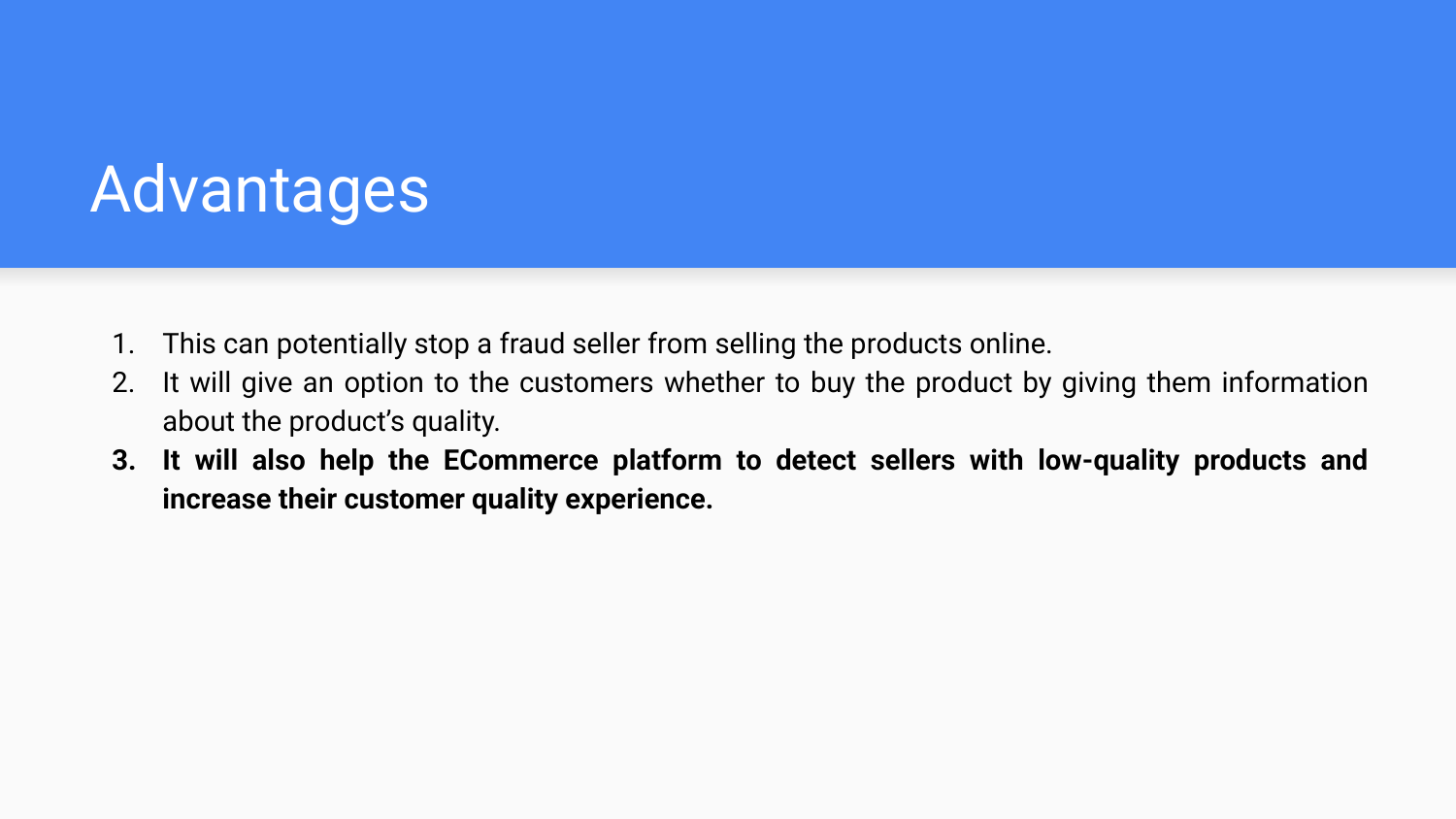

# Advantages
This can potentially stop a fraud seller from selling the products online.
It will give an option to the customers whether to buy the product by giving them information about the product’s quality.
It will also help the ECommerce platform to detect sellers with low-quality products and increase their customer quality experience.